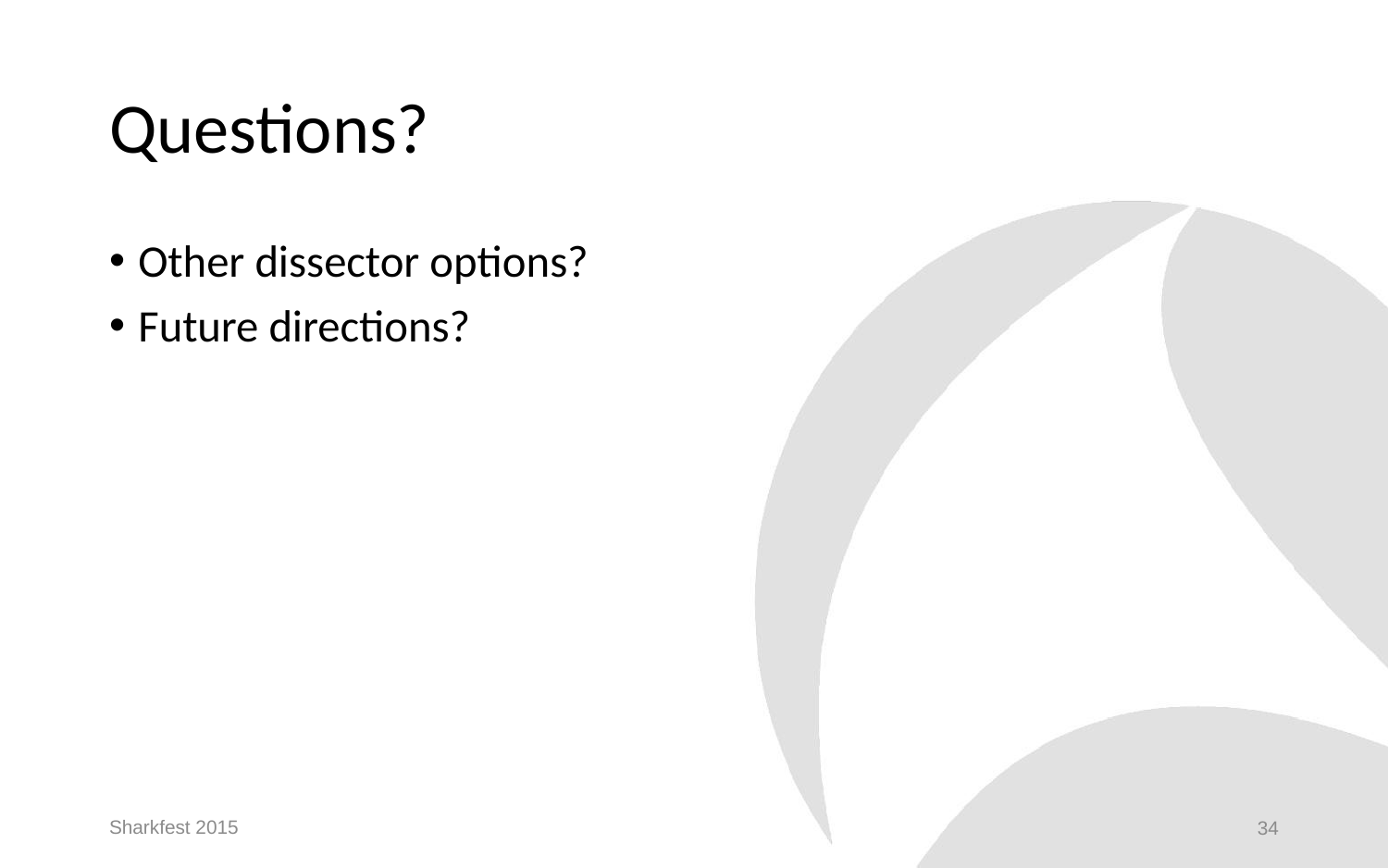

# Questions?
Other dissector options?
Future directions?

Sharkfest 2015
34